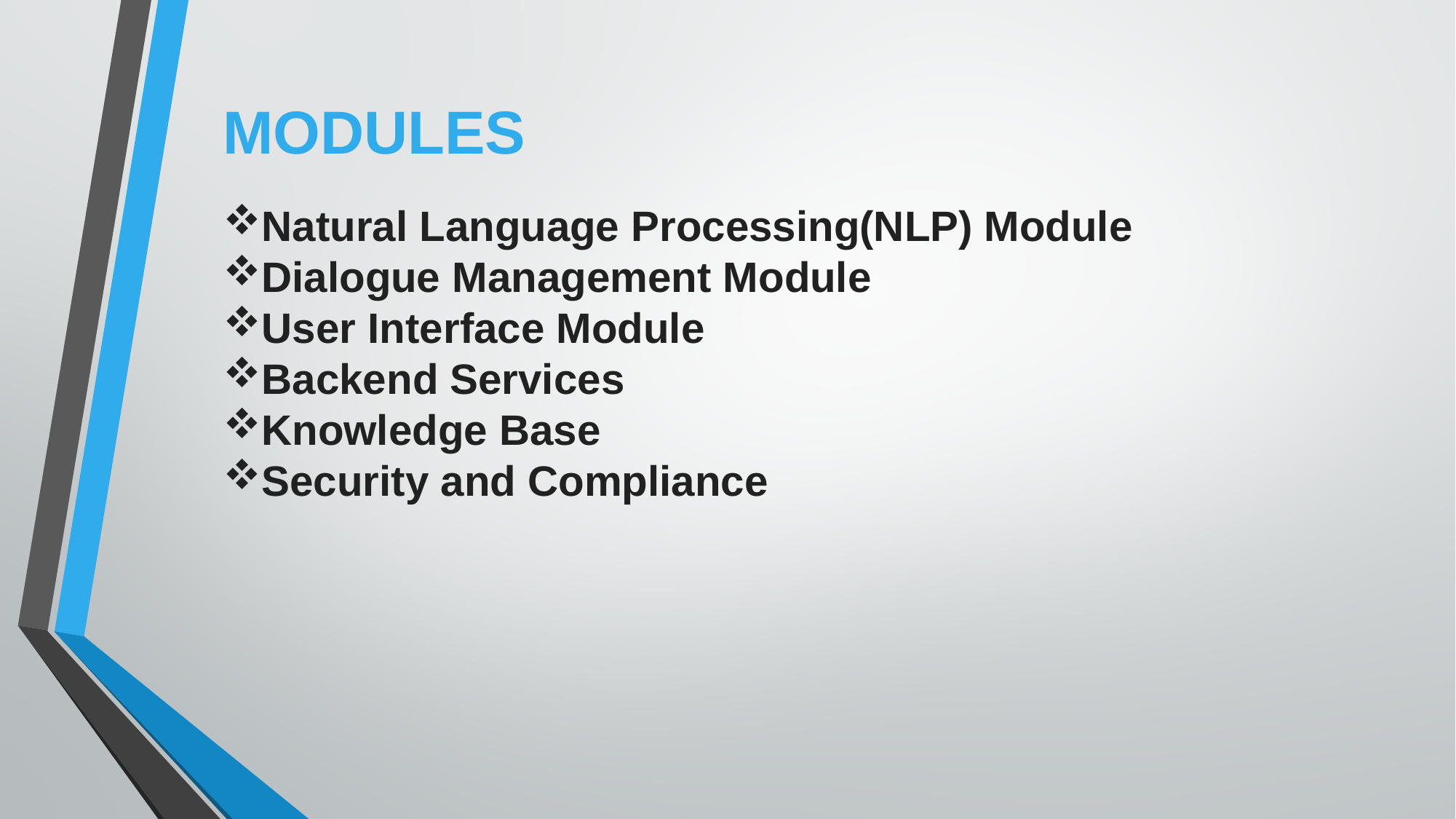

MODULES

Natural Language Processing(NLP) Module
Dialogue Management Module
User Interface Module
Backend Services
Knowledge Base
Security and Compliance